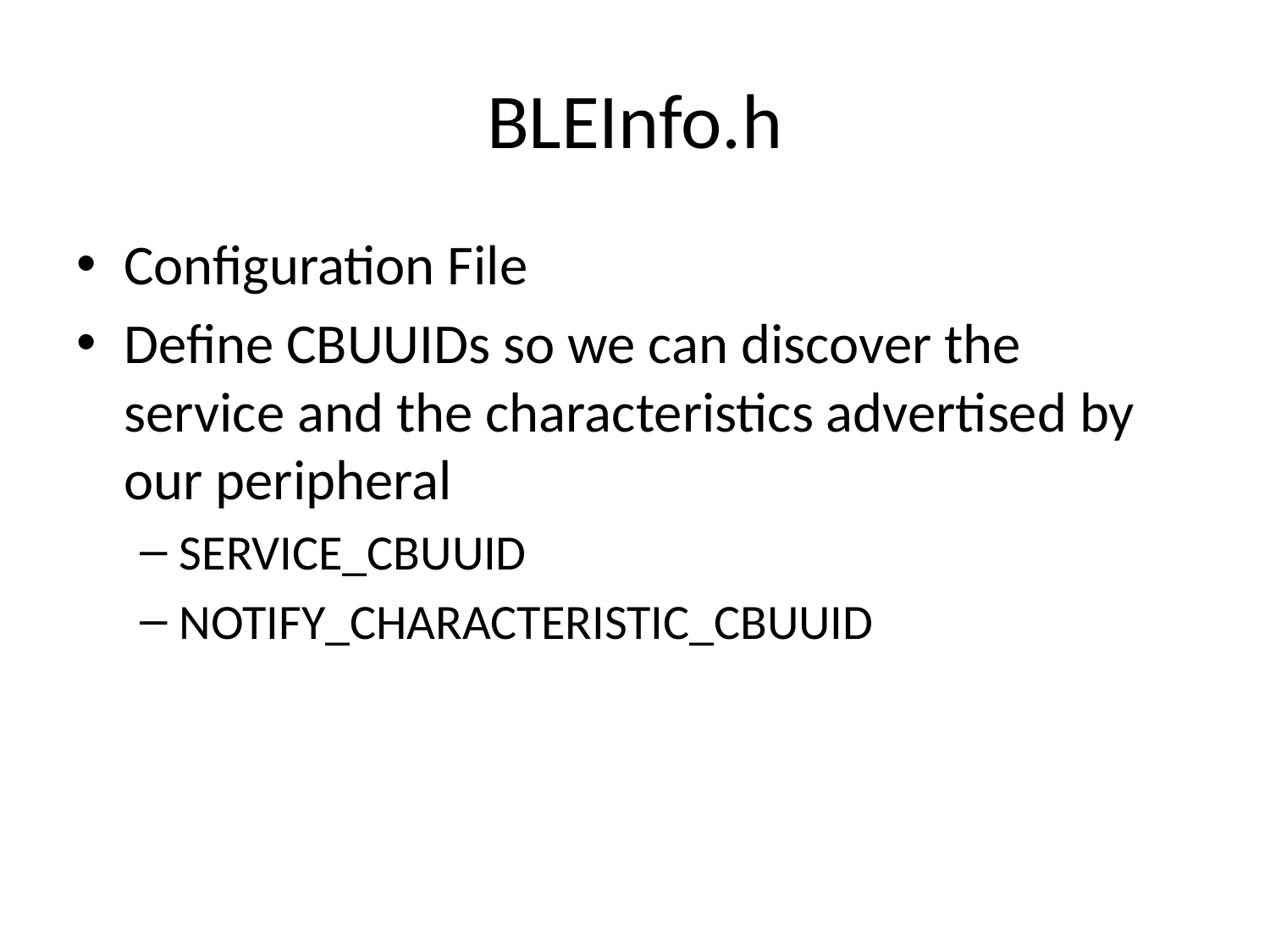

# BLEInfo.h
Configuration File
Define CBUUIDs so we can discover the service and the characteristics advertised by our peripheral
SERVICE_CBUUID
NOTIFY_CHARACTERISTIC_CBUUID